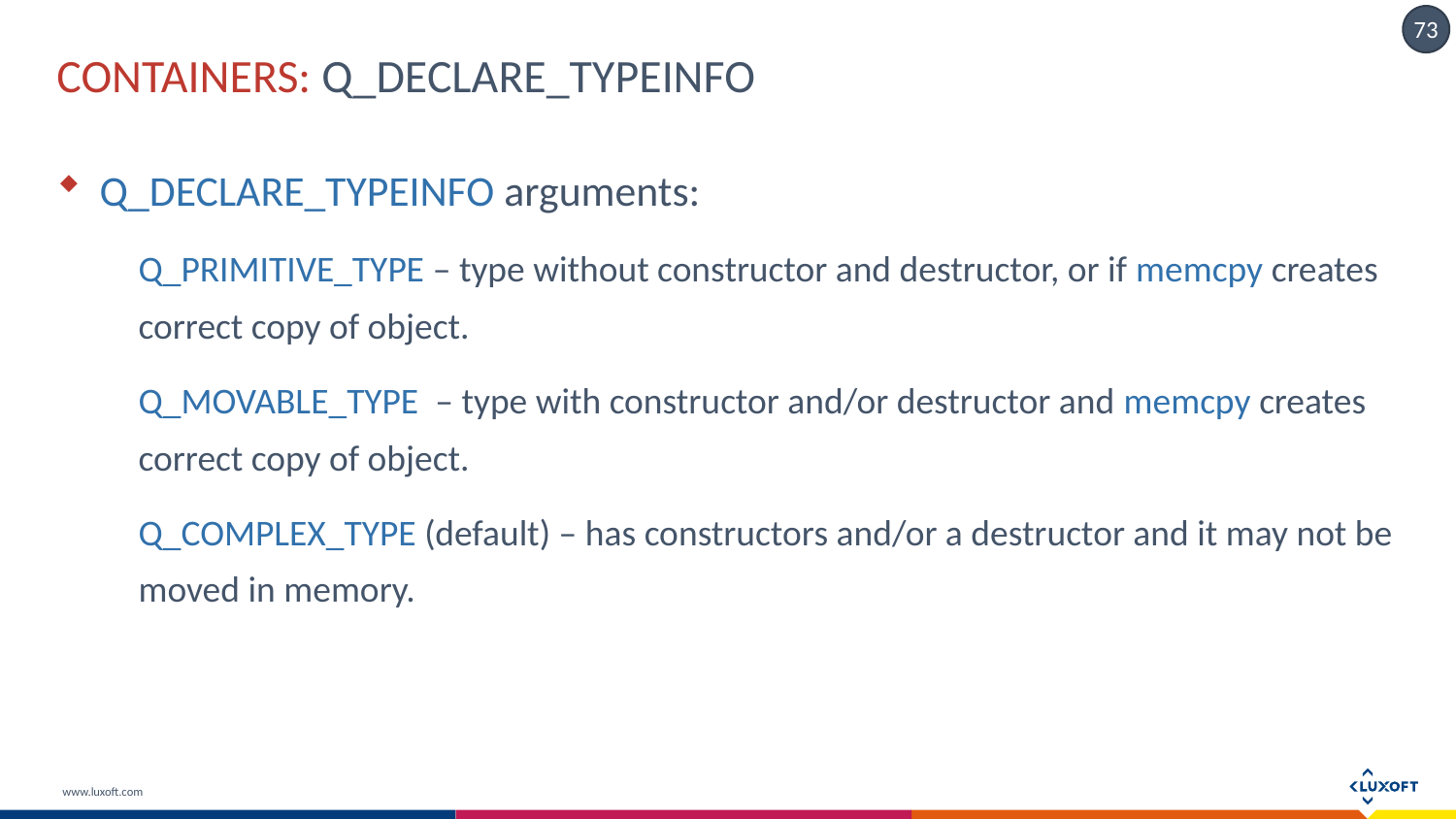

# CONTAINERS: Q_DECLARE_TYPEINFO
Q_DECLARE_TYPEINFO arguments:
Q_PRIMITIVE_TYPE – type without constructor and destructor, or if memcpy creates correct copy of object.
Q_MOVABLE_TYPE  – type with constructor and/or destructor and memcpy creates correct copy of object.
Q_COMPLEX_TYPE (default) – has constructors and/or a destructor and it may not be moved in memory.